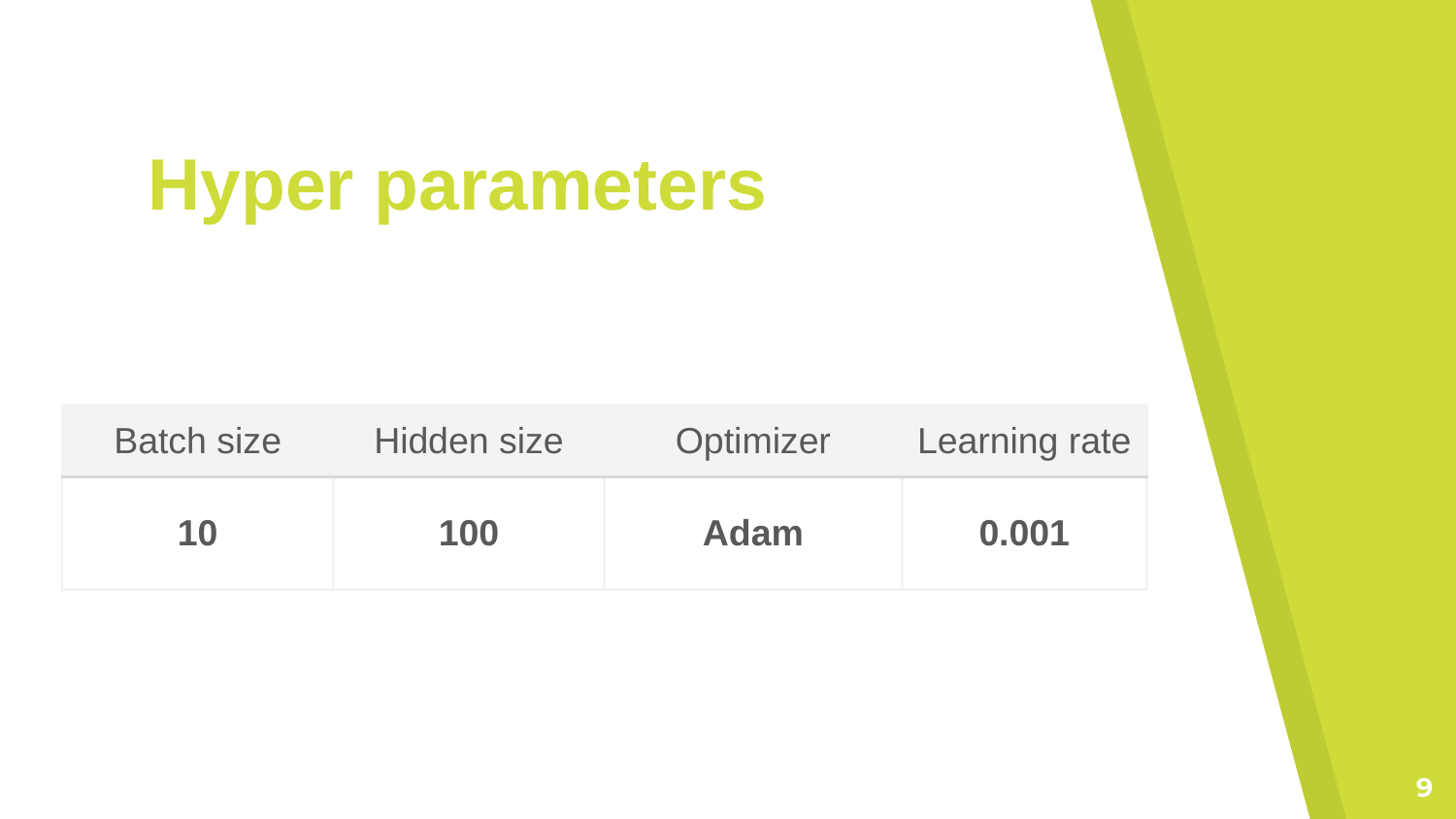

Hyper parameters

| Batch size | Hidden size | Optimizer | Learning rate |
| --- | --- | --- | --- |
| 10 | 100 | Adam | 0.001 |
9